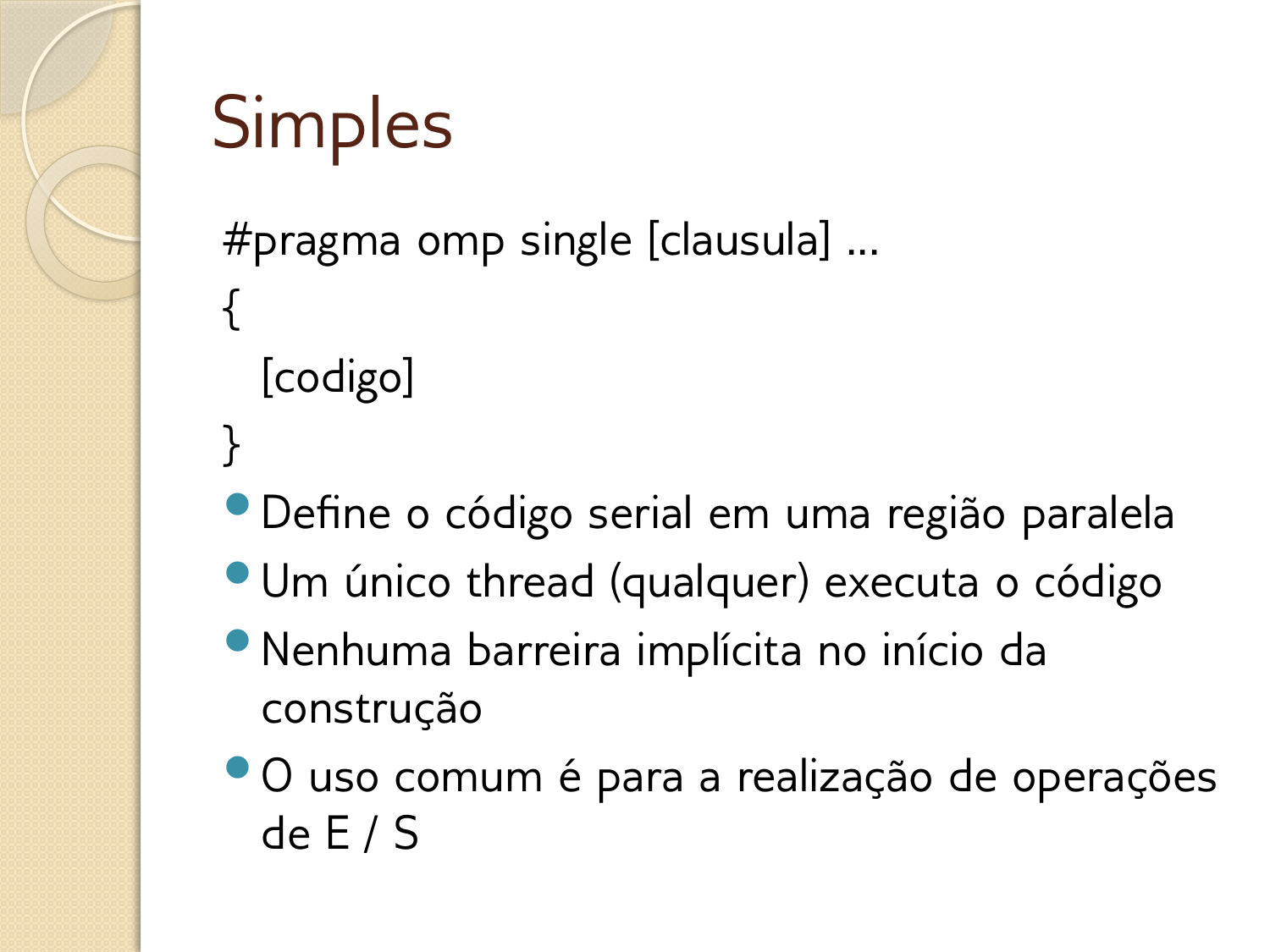

# Simples
#pragma omp single [clausula] ...
{
	[codigo]
}
Define o código serial em uma região paralela
Um único thread (qualquer) executa o código
Nenhuma barreira implícita no início da construção
O uso comum é para a realização de operações de E / S